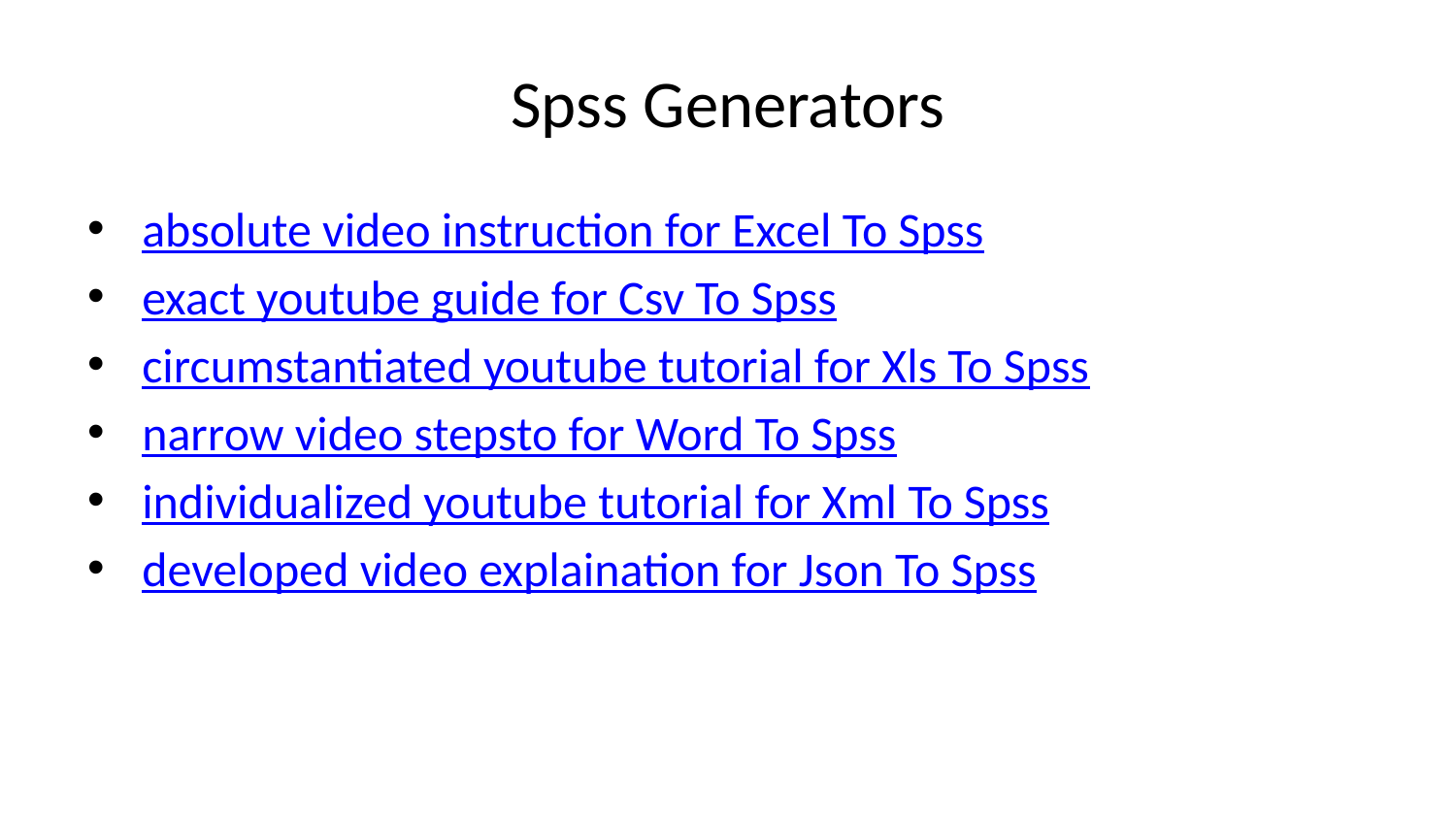

# Spss Generators
absolute video instruction for Excel To Spss
exact youtube guide for Csv To Spss
circumstantiated youtube tutorial for Xls To Spss
narrow video stepsto for Word To Spss
individualized youtube tutorial for Xml To Spss
developed video explaination for Json To Spss